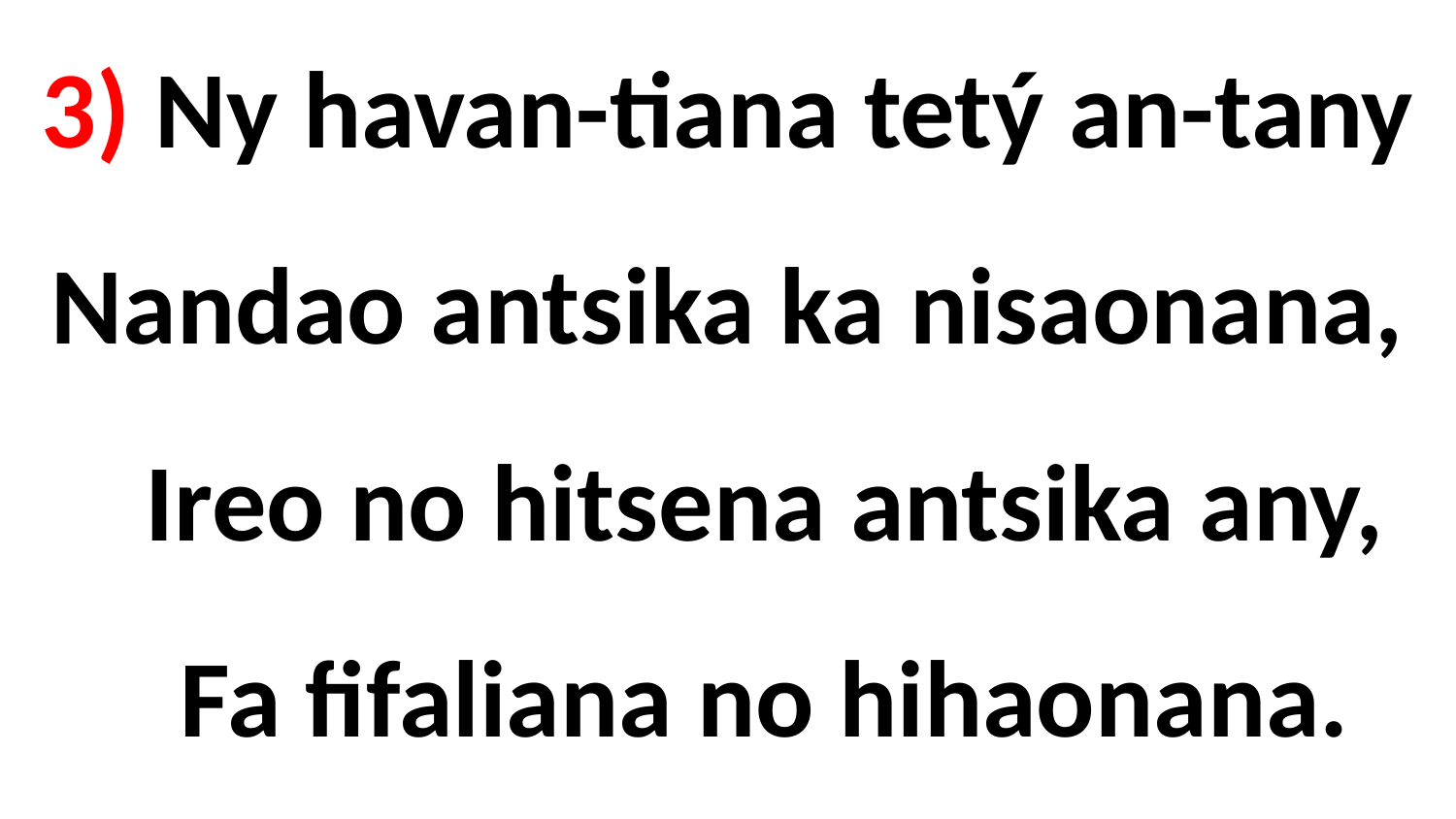

# 3) Ny havan-tiana tetý an-tany Nandao antsika ka nisaonana, Ireo no hitsena antsika any, Fa fifaliana no hihaonana.